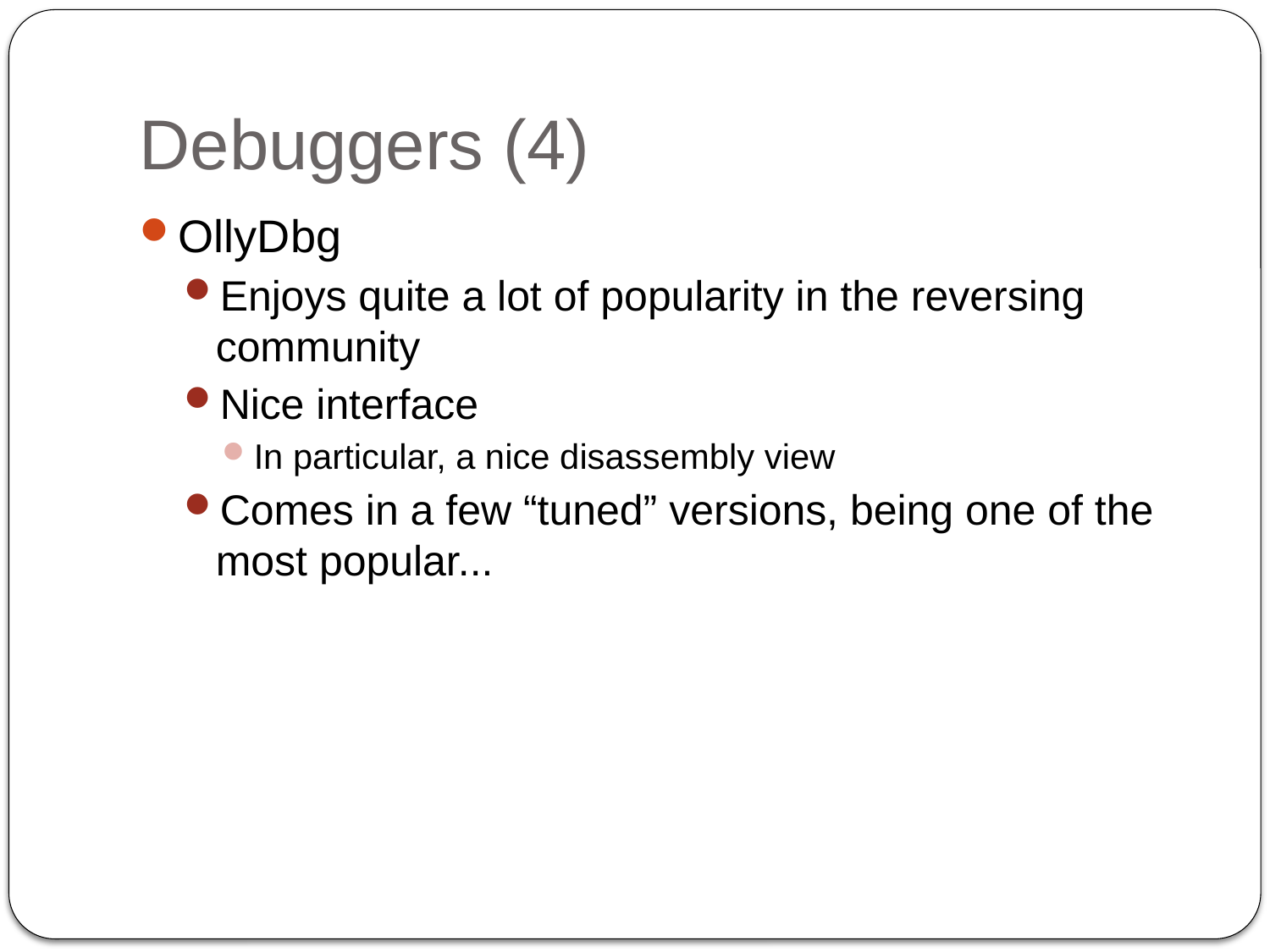

# Debuggers (4)
OllyDbg
Enjoys quite a lot of popularity in the reversing community
Nice interface
In particular, a nice disassembly view
Comes in a few “tuned” versions, being one of the most popular...